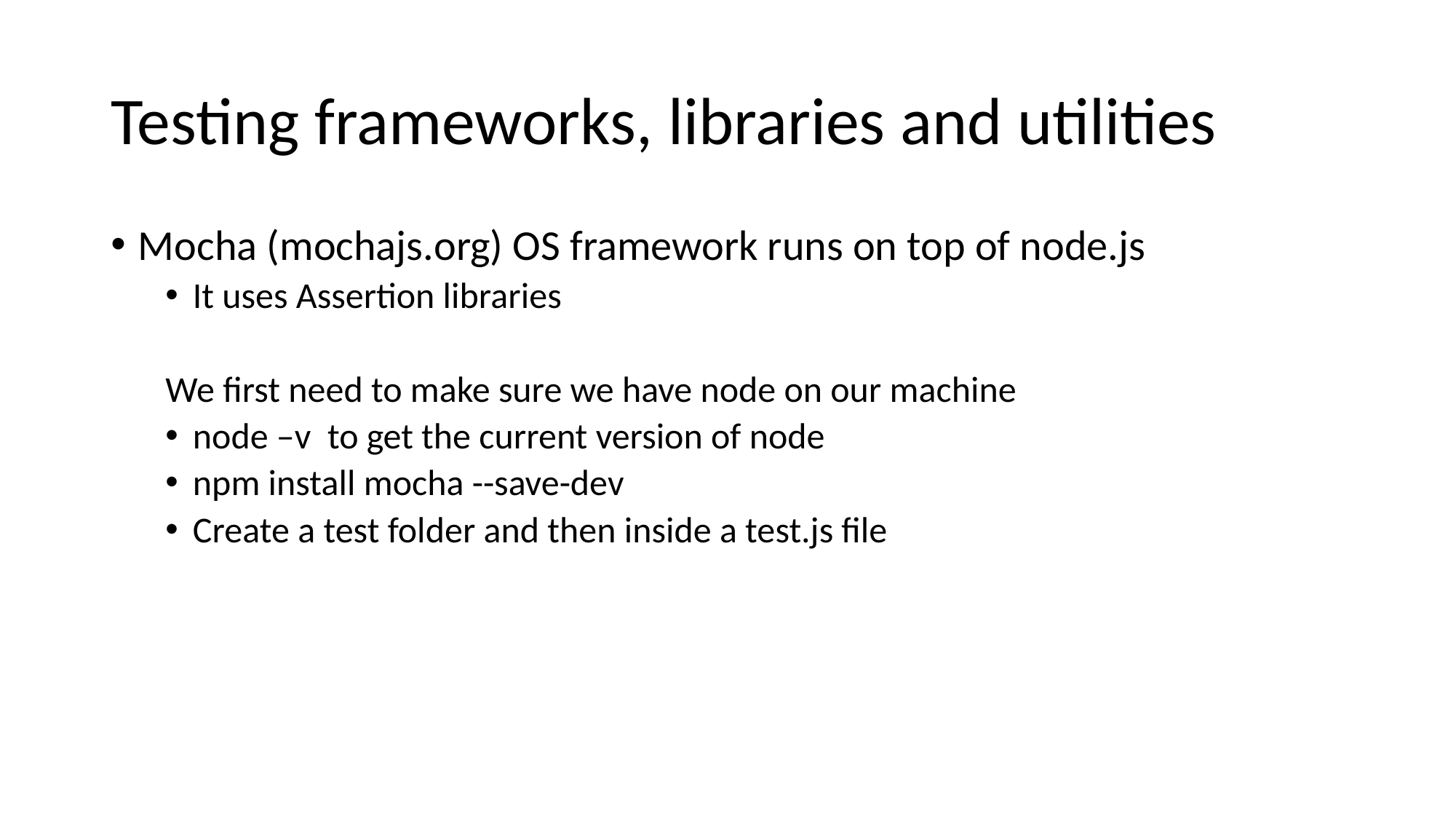

# Testing frameworks, libraries and utilities
Mocha (mochajs.org) OS framework runs on top of node.js
It uses Assertion libraries

We first need to make sure we have node on our machine
node –v  to get the current version of node
npm install mocha --save-dev
Create a test folder and then inside a test.js file